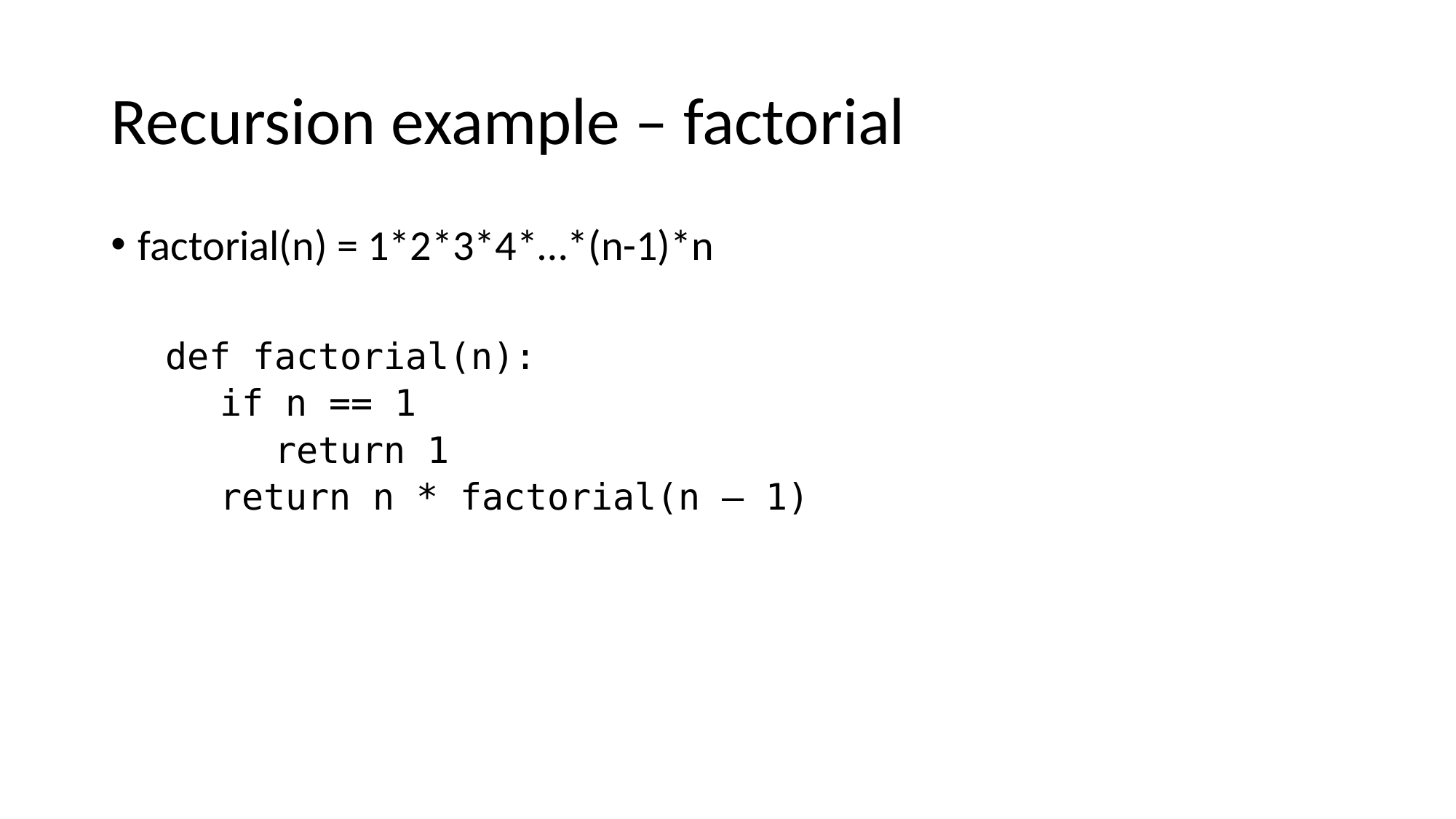

# Recursion example – factorial
factorial(n) = 1*2*3*4*…*(n-1)*n

def factorial(n):
if n == 1
return 1
return n * factorial(n – 1)